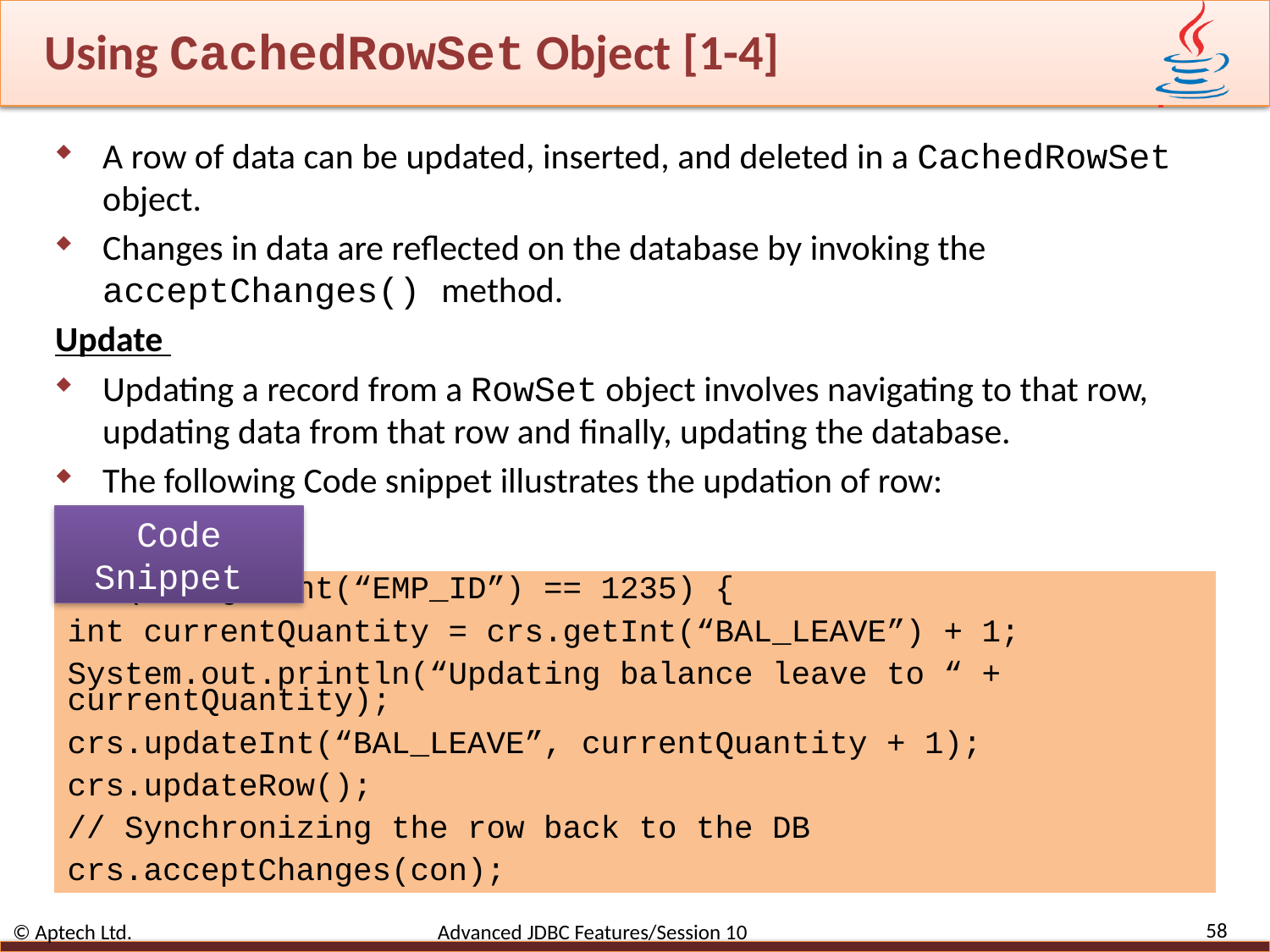

# Using CachedRowSet Object [1-4]
A row of data can be updated, inserted, and deleted in a CachedRowSet object.
Changes in data are reflected on the database by invoking the acceptChanges() method.
Update
Updating a record from a RowSet object involves navigating to that row, updating data from that row and finally, updating the database.
The following Code snippet illustrates the updation of row:

Code Snippet
if (crs.getInt(“EMP_ID”) == 1235) {
int currentQuantity = crs.getInt(“BAL_LEAVE”) + 1;
System.out.println(“Updating balance leave to “ + currentQuantity);
crs.updateInt(“BAL_LEAVE”, currentQuantity + 1);
crs.updateRow();
// Synchronizing the row back to the DB
crs.acceptChanges(con);
58
© Aptech Ltd.                                                               Advanced JDBC Features/Session 10